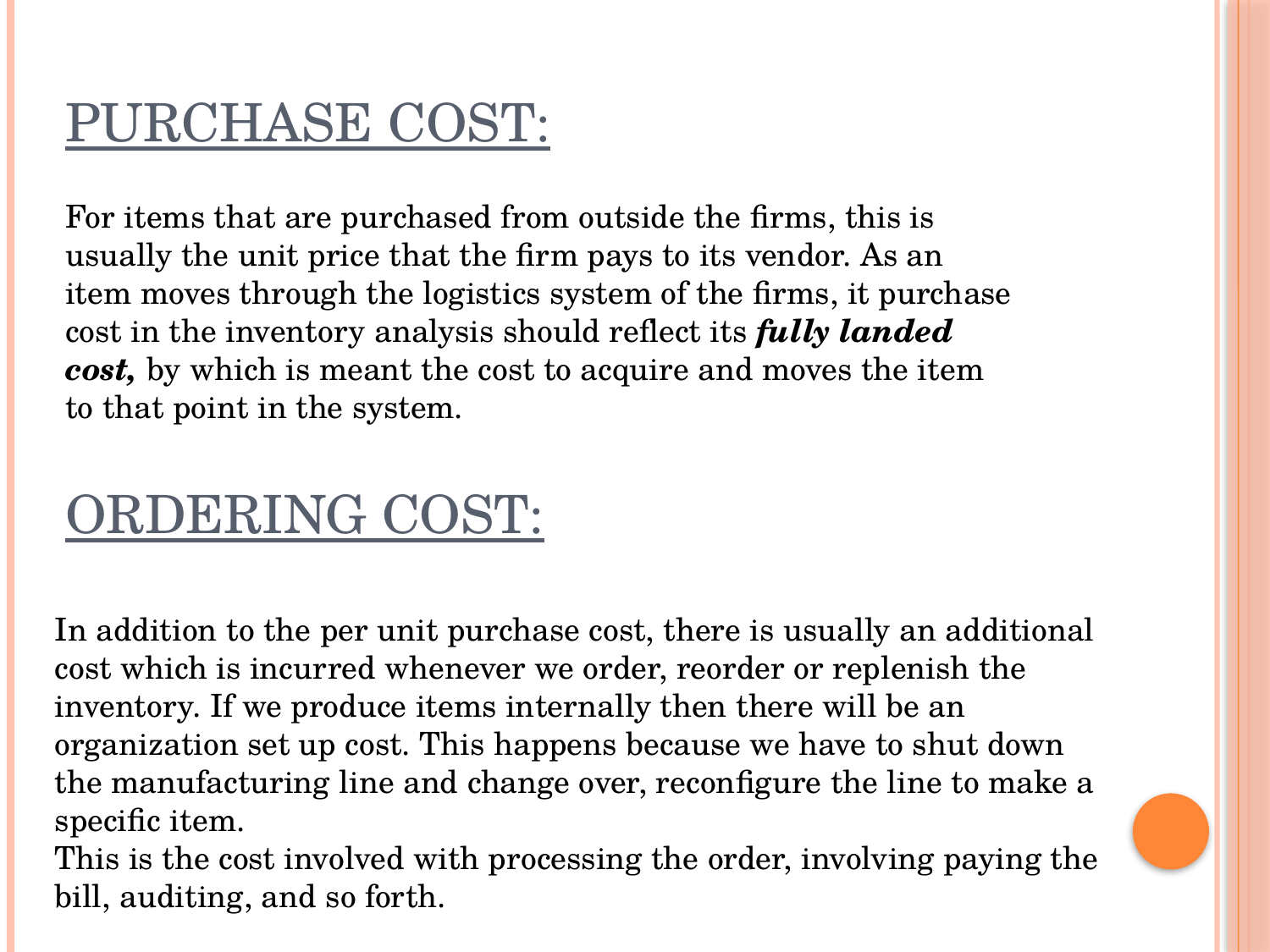

# Purchase cost:
For items that are purchased from outside the firms, this is usually the unit price that the firm pays to its vendor. As an item moves through the logistics system of the firms, it purchase cost in the inventory analysis should reflect its fully landed cost, by which is meant the cost to acquire and moves the item to that point in the system.
Ordering cost:

In addition to the per unit purchase cost, there is usually an additional cost which is incurred whenever we order, reorder or replenish the inventory. If we produce items internally then there will be an organization set up cost. This happens because we have to shut down the manufacturing line and change over, reconfigure the line to make a specific item.
This is the cost involved with processing the order, involving paying the bill, auditing, and so forth.